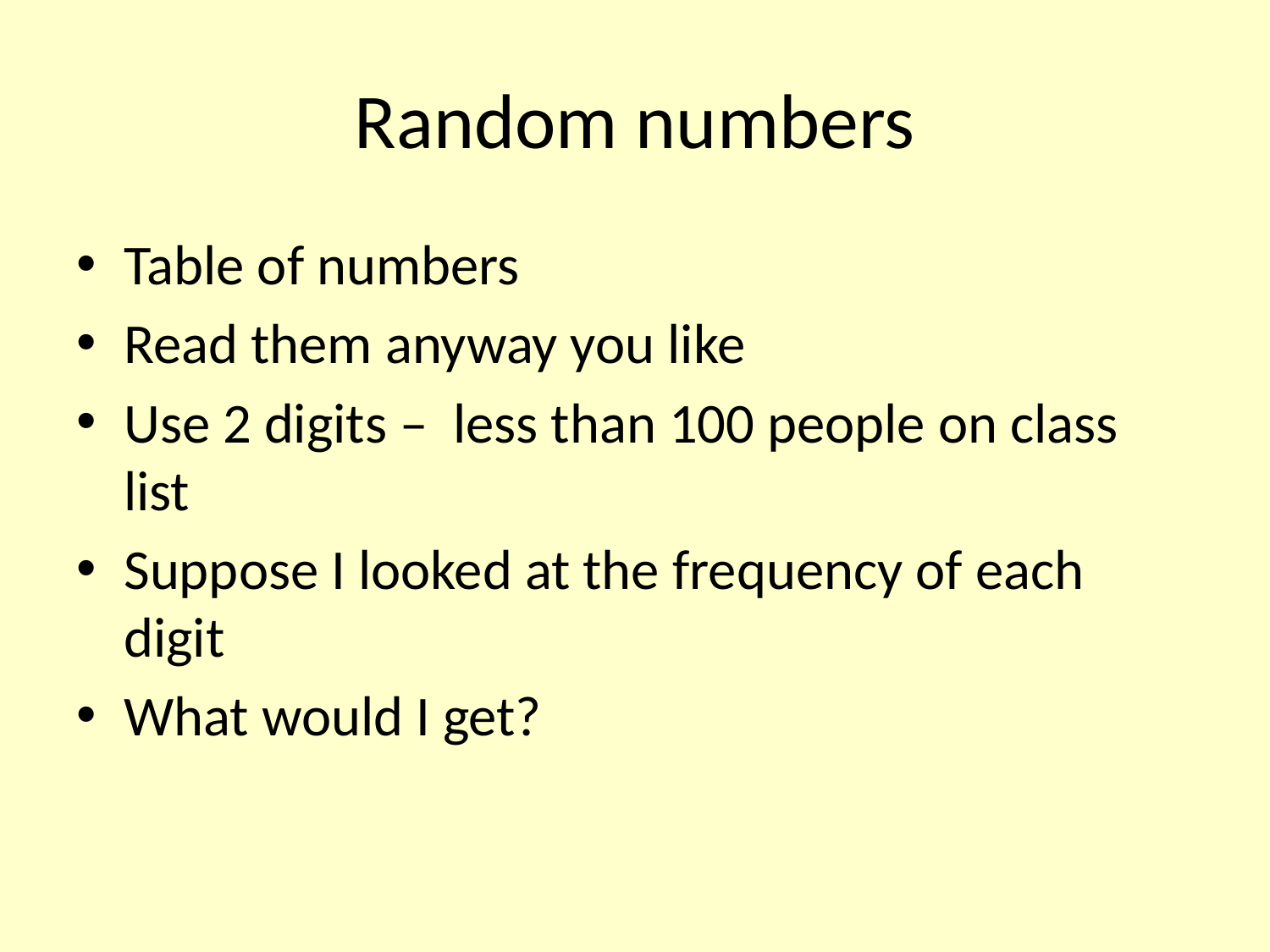

# Random numbers
Table of numbers
Read them anyway you like
Use 2 digits –  less than 100 people on class list
Suppose I looked at the frequency of each digit
What would I get?